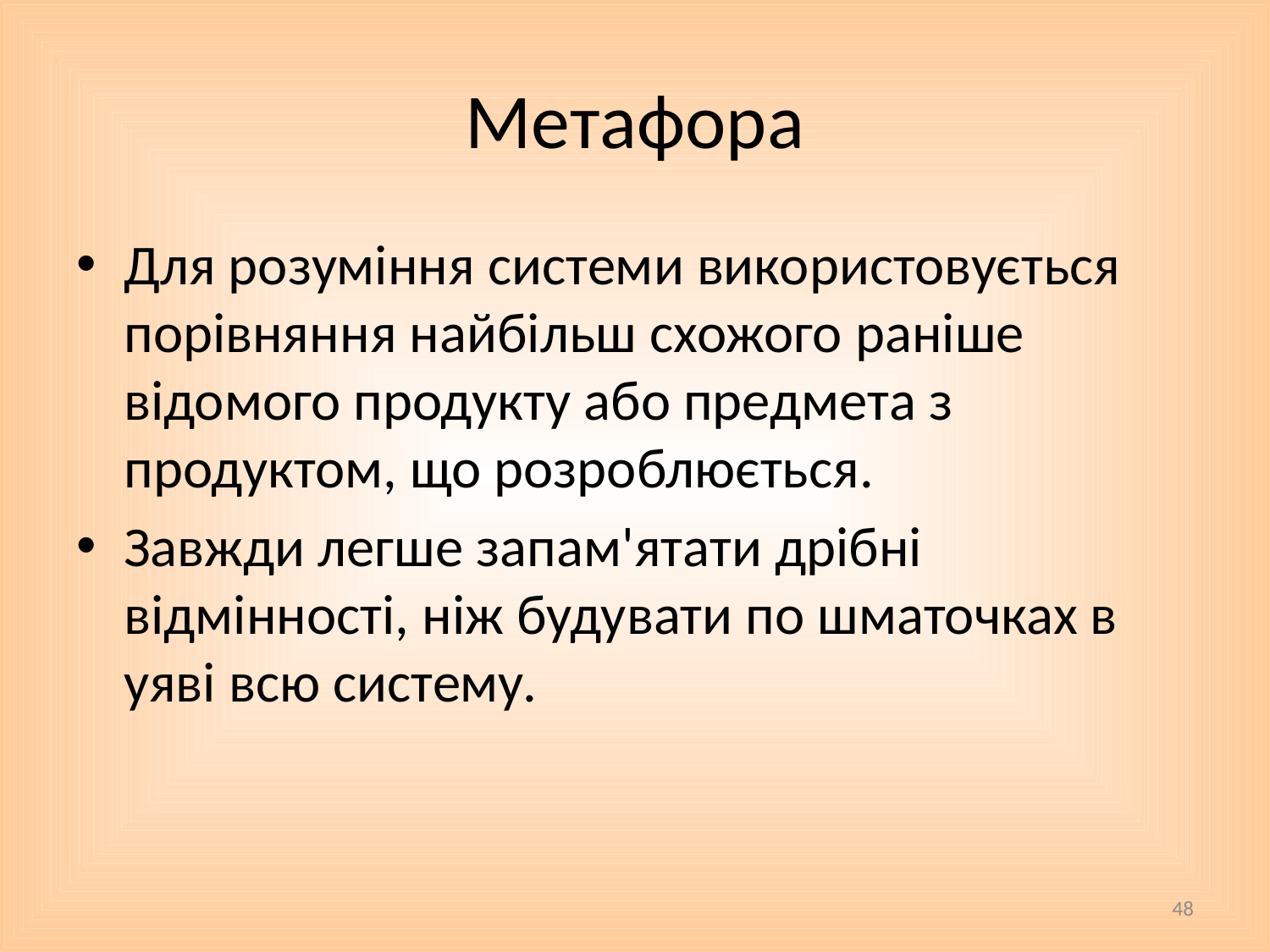

# Метафора
Для розуміння системи використовується порівняння найбільш схожого раніше відомого продукту або предмета з продуктом, що розроблюється.
Завжди легше запам'ятати дрібні відмінності, ніж будувати по шматочках в уяві всю систему.
48